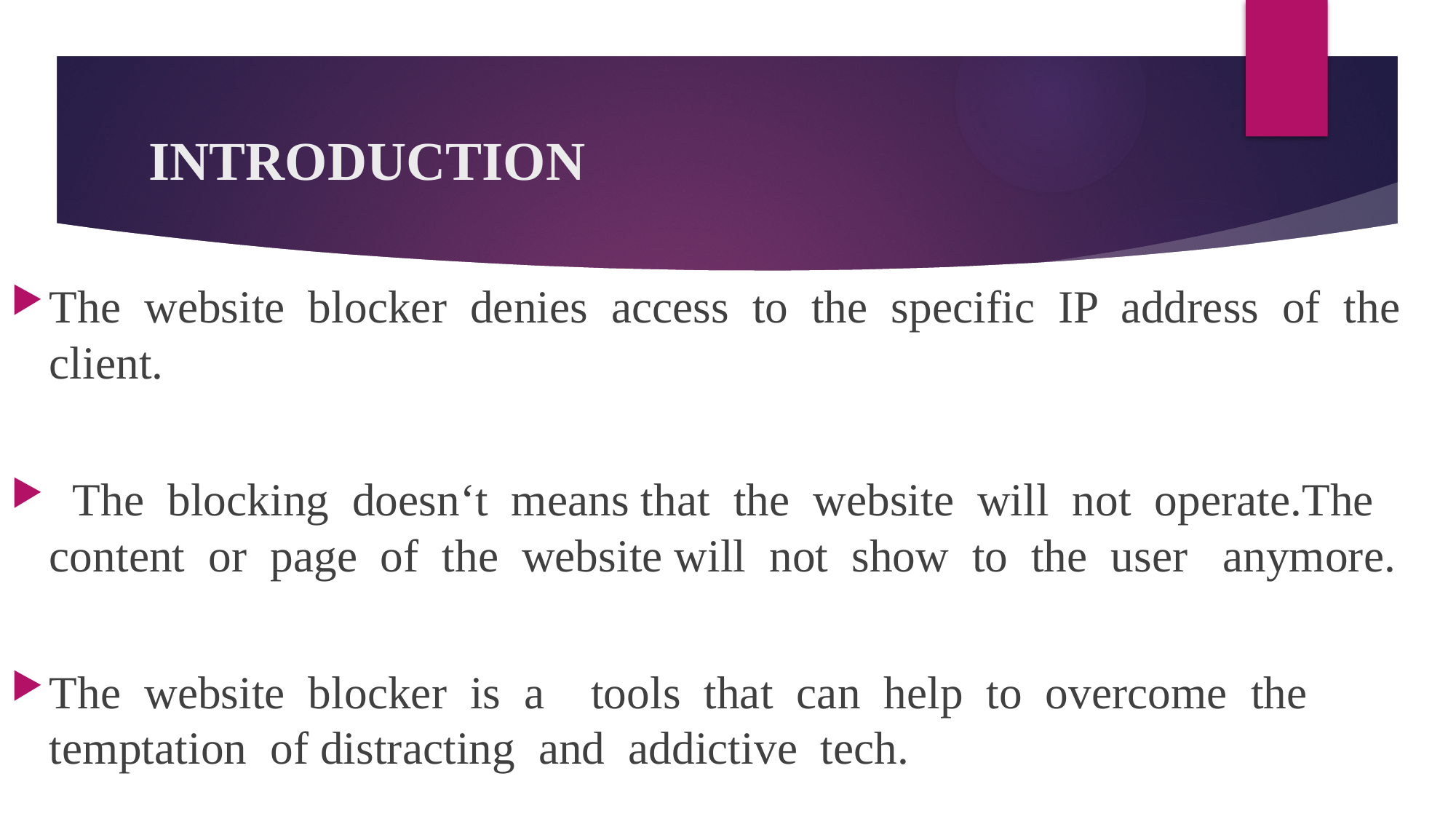

# INTRODUCTION
The  website  blocker  denies  access  to  the  specific  IP  address  of  the client.

  The  blocking  doesn‘t  means that  the  website  will  not  operate.The  content  or  page  of  the  website will  not  show  to  the  user   anymore.

The  website  blocker  is  a    tools  that  can  help  to  overcome  the temptation  of distracting  and  addictive  tech.